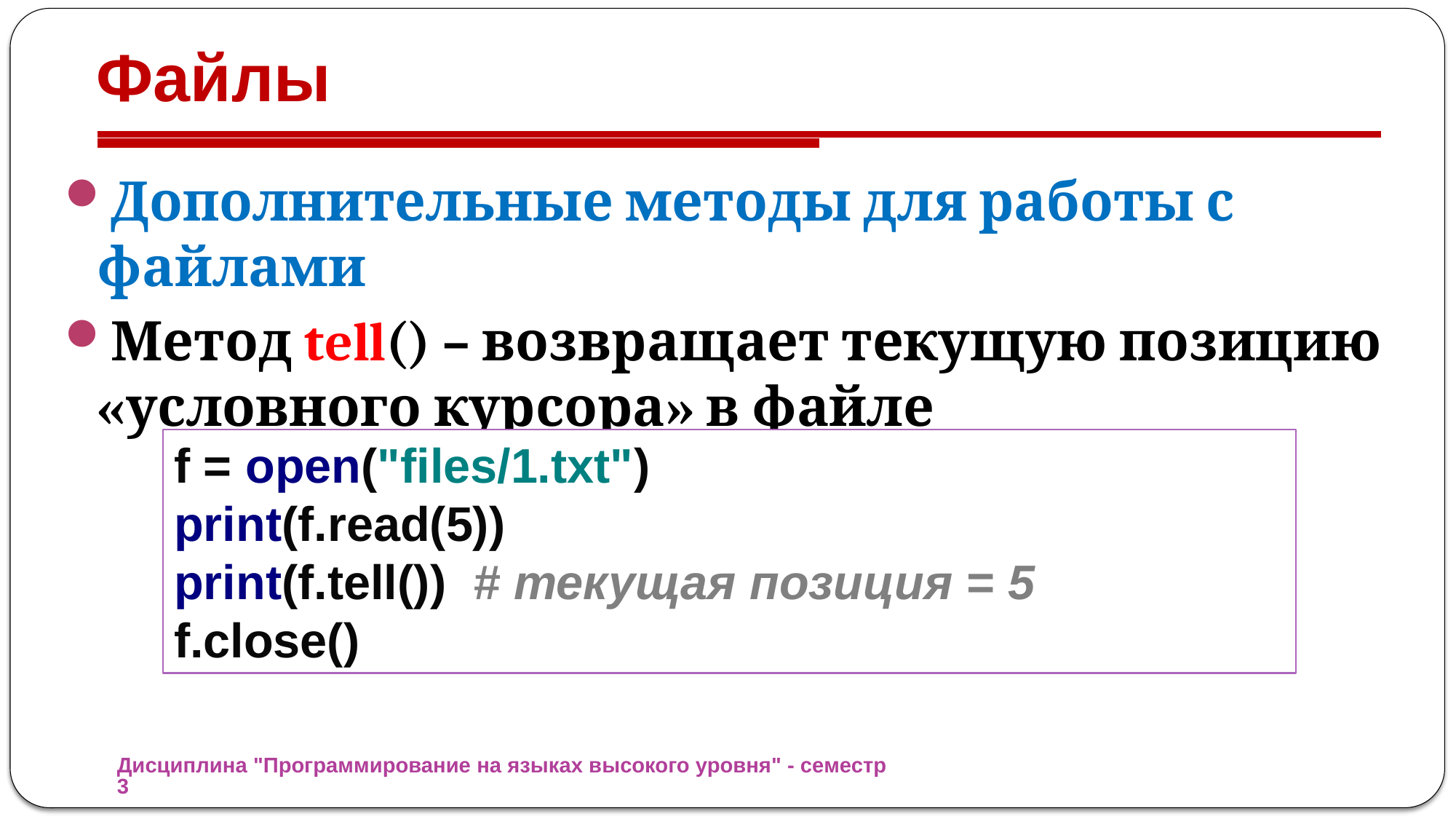

# Файлы
Дополнительные методы для работы с файлами
Метод tell() – возвращает текущую позицию «условного курсора» в файле
f = open("files/1.txt")
print(f.read(5))
print(f.tell())  # текущая позиция = 5
f.close()
Дисциплина "Программирование на языках высокого уровня" - семестр 3